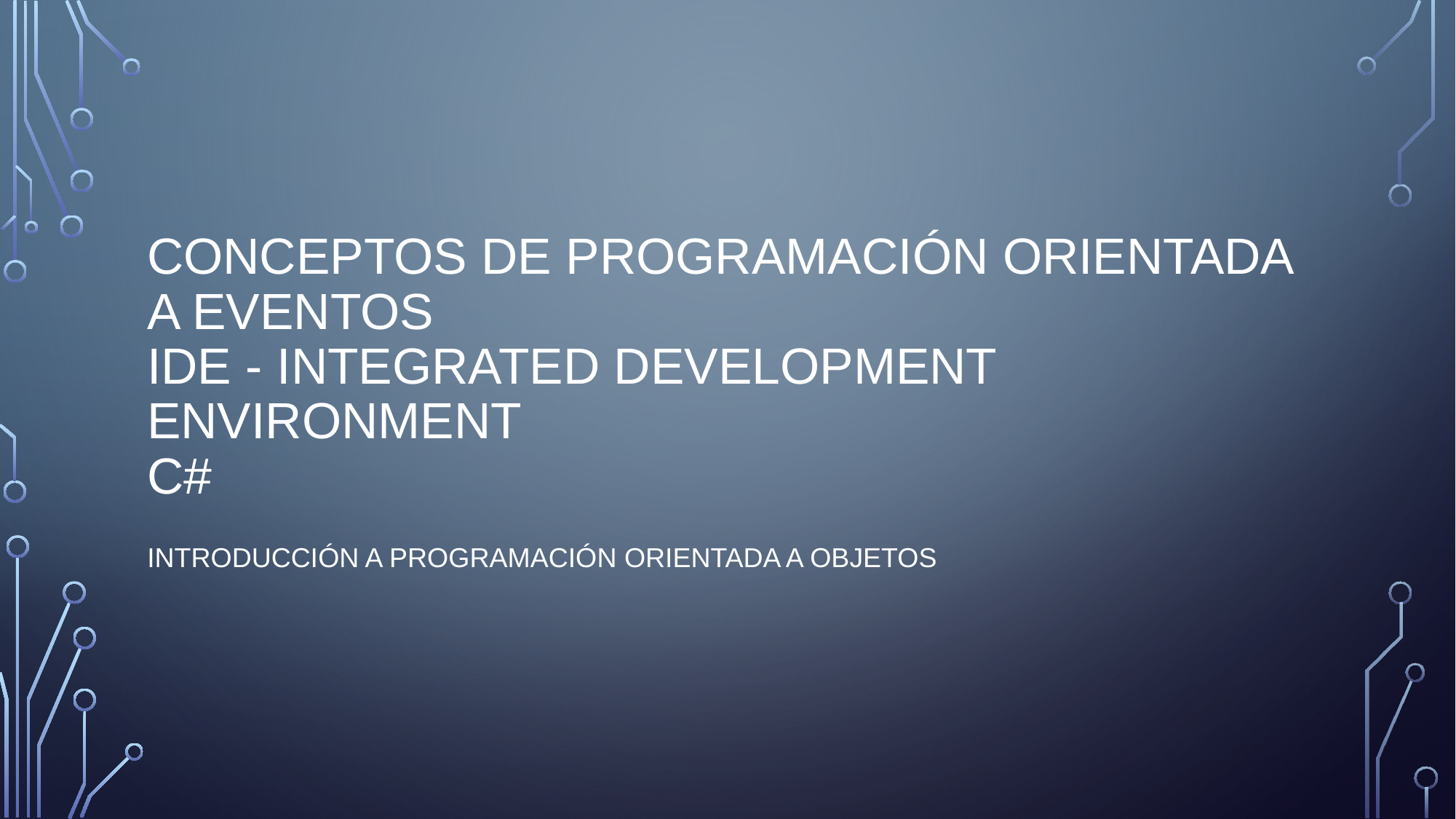

# Conceptos de Programación Orientada a Eventos IDE - Integrated Development Environment C#
Introducción a programación orientada a objetos